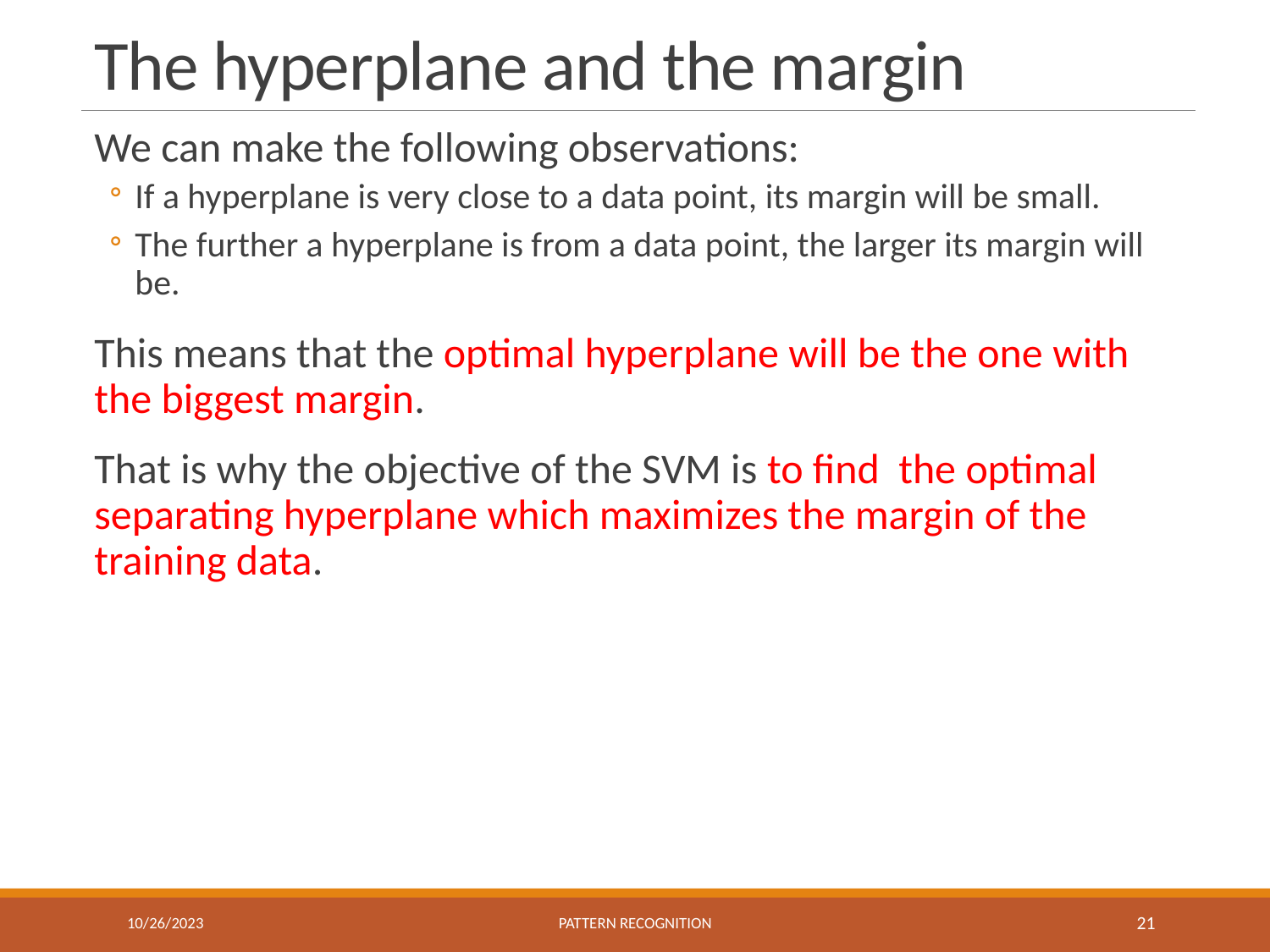

# The hyperplane and the margin
We can make the following observations:
If a hyperplane is very close to a data point, its margin will be small.
The further a hyperplane is from a data point, the larger its margin will be.
This means that the optimal hyperplane will be the one with the biggest margin.
That is why the objective of the SVM is to find  the optimal separating hyperplane which maximizes the margin of the training data.
10/26/2023
Pattern recognition
21